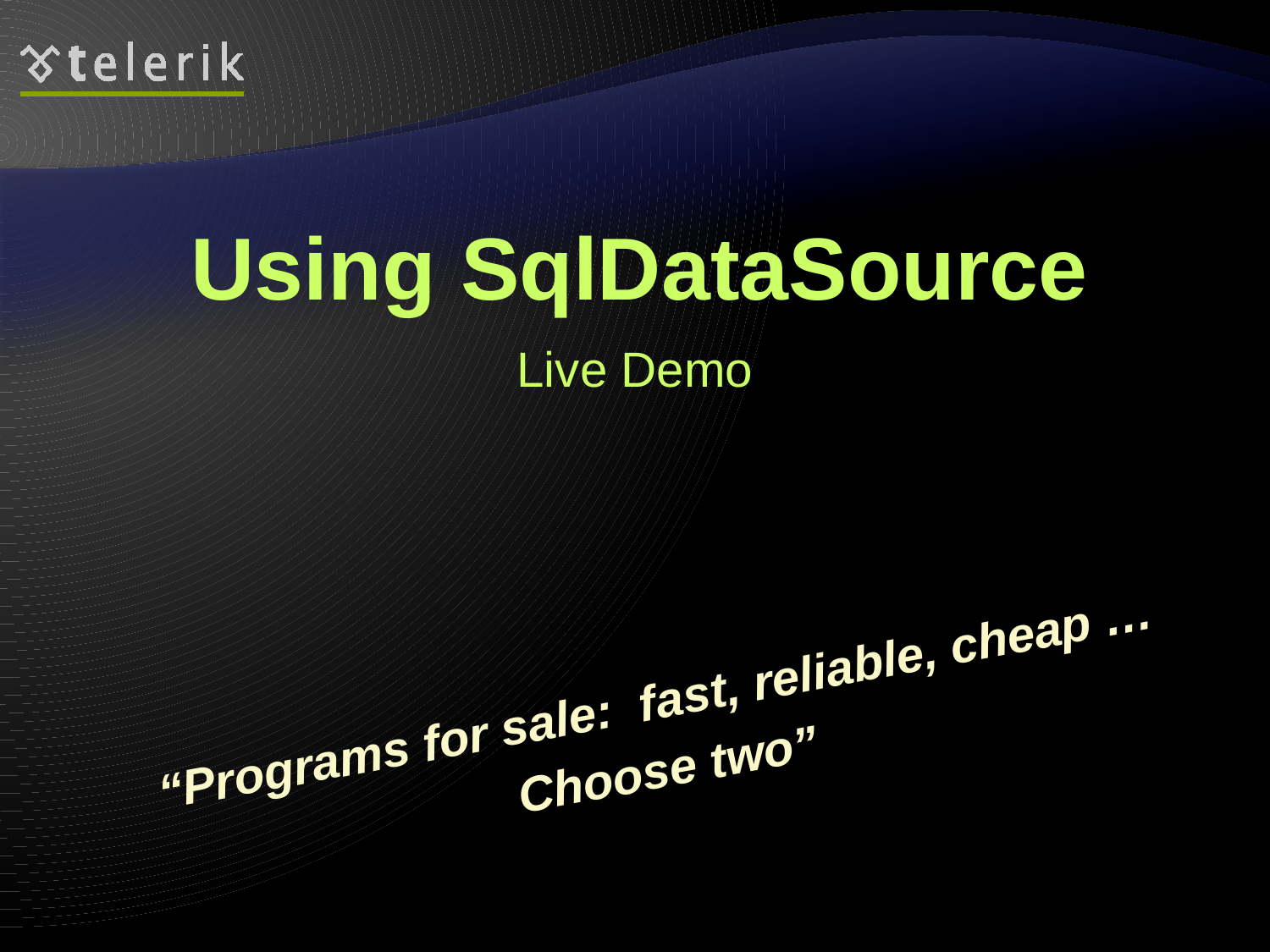

# Using SqlDataSource
Live Demo
“Programs for sale:  fast, reliable, cheap …
Choose two”